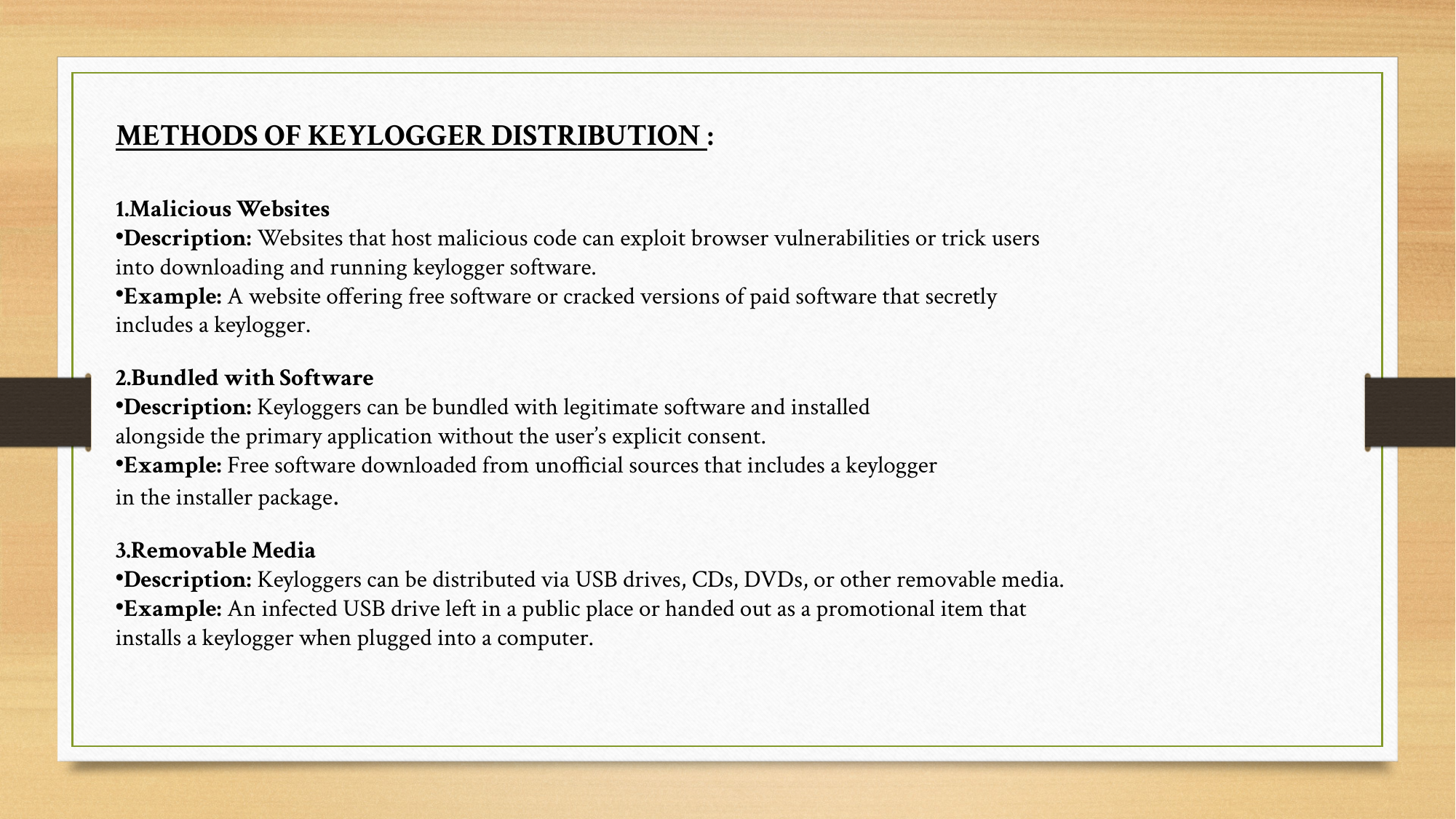

METHODS OF KEYLOGGER DISTRIBUTION :
1.Malicious Websites
Description: Websites that host malicious code can exploit browser vulnerabilities or trick users into downloading and running keylogger software.
Example: A website offering free software or cracked versions of paid software that secretly includes a keylogger.
2.Bundled with Software
Description: Keyloggers can be bundled with legitimate software and installed alongside the primary application without the user’s explicit consent.
Example: Free software downloaded from unofficial sources that includes a keylogger in the installer package.
3.Removable Media
Description: Keyloggers can be distributed via USB drives, CDs, DVDs, or other removable media.
Example: An infected USB drive left in a public place or handed out as a promotional item that installs a keylogger when plugged into a computer.